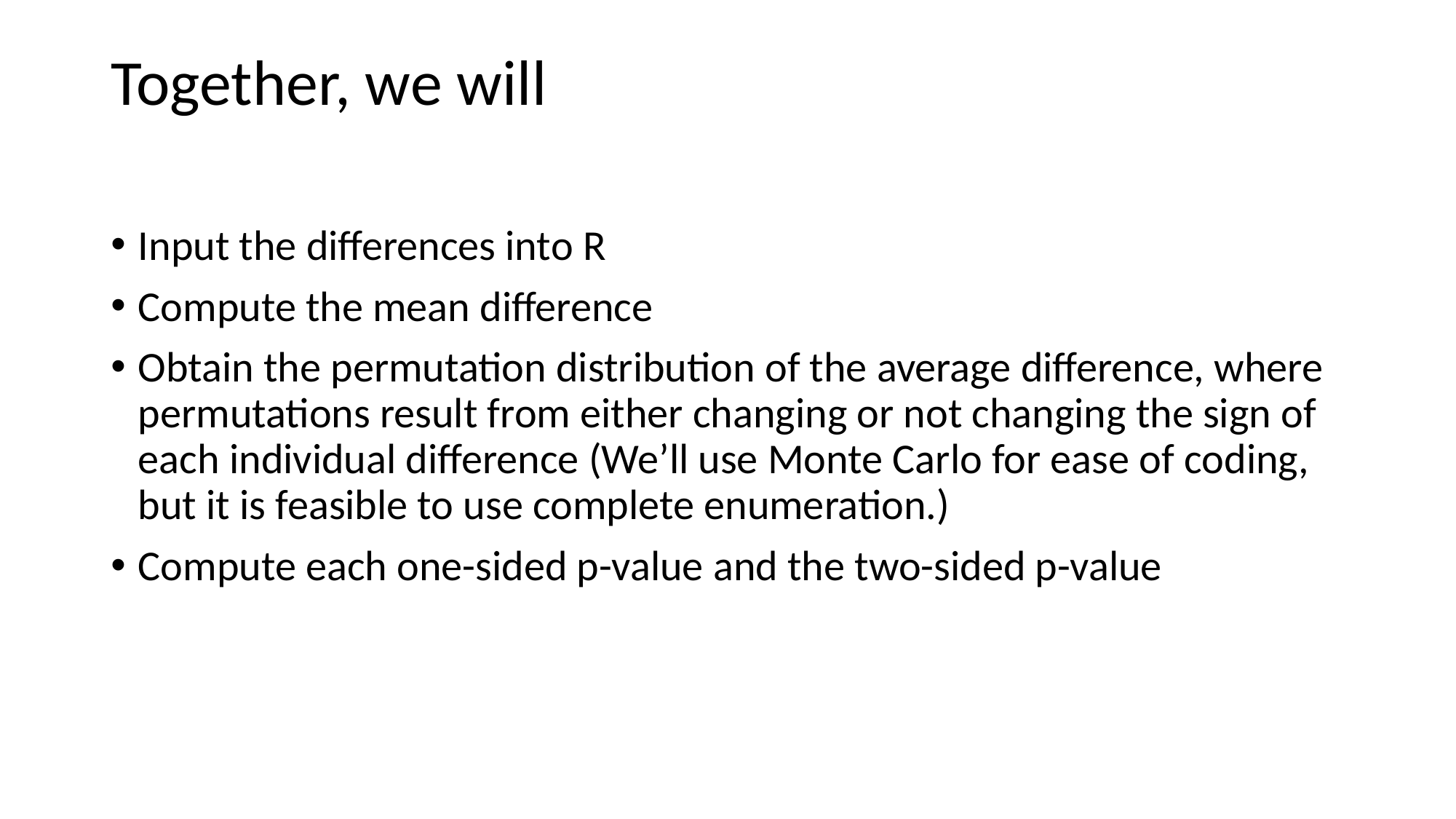

# Together, we will
Input the differences into R
Compute the mean difference
Obtain the permutation distribution of the average difference, where permutations result from either changing or not changing the sign of each individual difference (We’ll use Monte Carlo for ease of coding, but it is feasible to use complete enumeration.)
Compute each one-sided p-value and the two-sided p-value